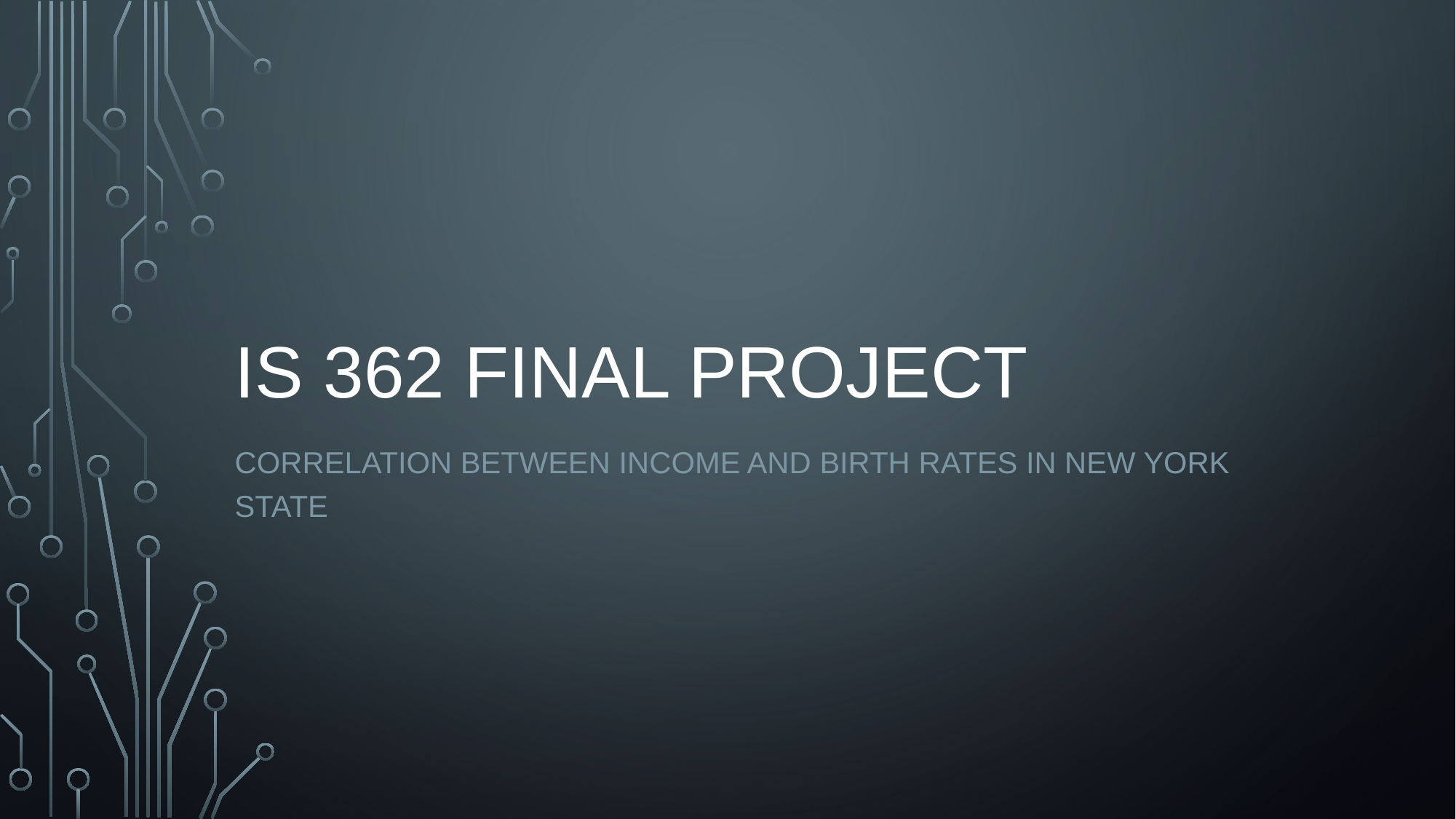

# IS 362 Final Project
Correlation between income and birth rates in new York state